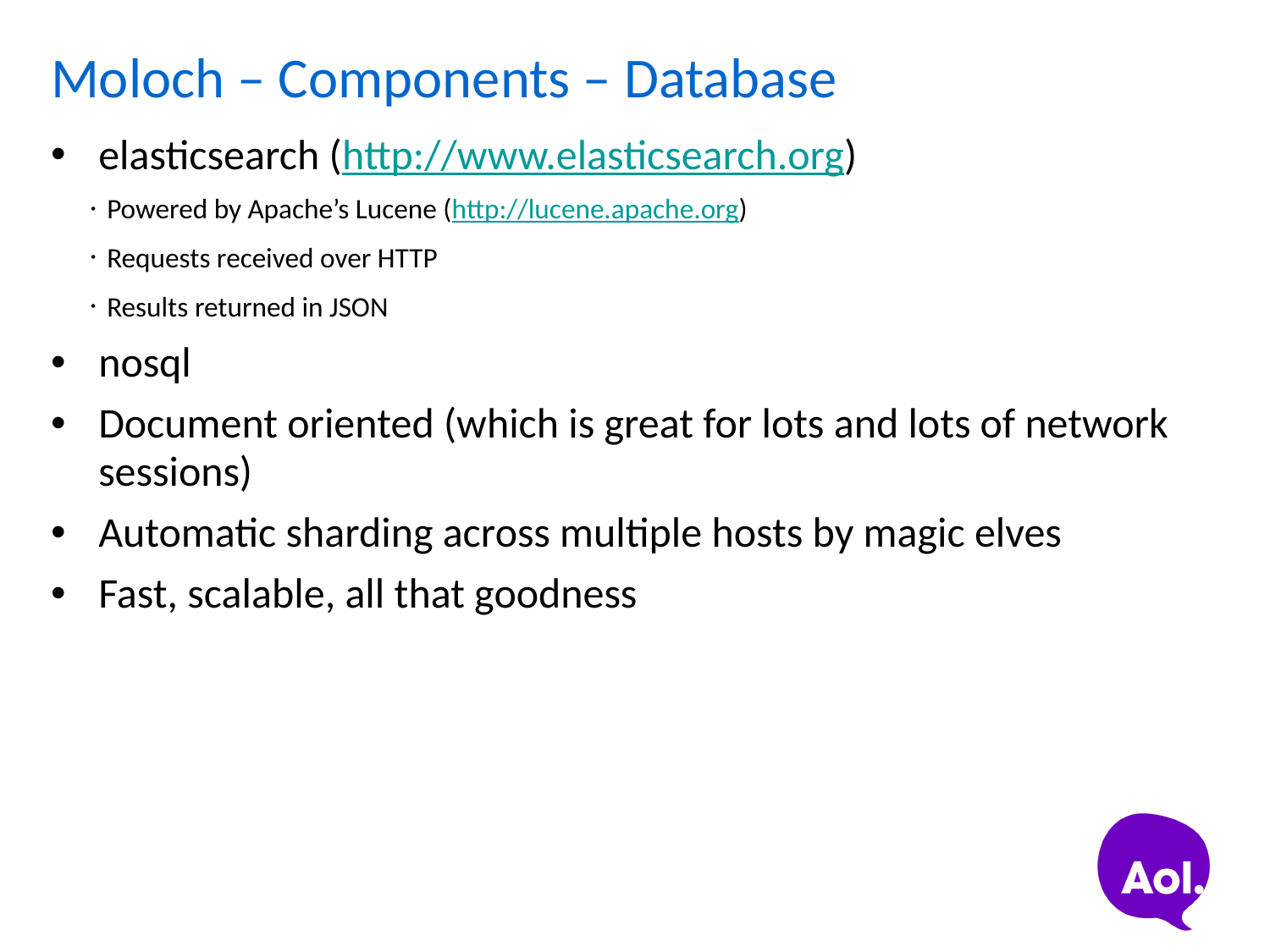

# Moloch – Components – Database
elasticsearch (http://www.elasticsearch.org)
Powered by Apache’s Lucene (http://lucene.apache.org)
Requests received over HTTP
Results returned in JSON
nosql
Document oriented (which is great for lots and lots of network sessions)
Automatic sharding across multiple hosts by magic elves
Fast, scalable, all that goodness